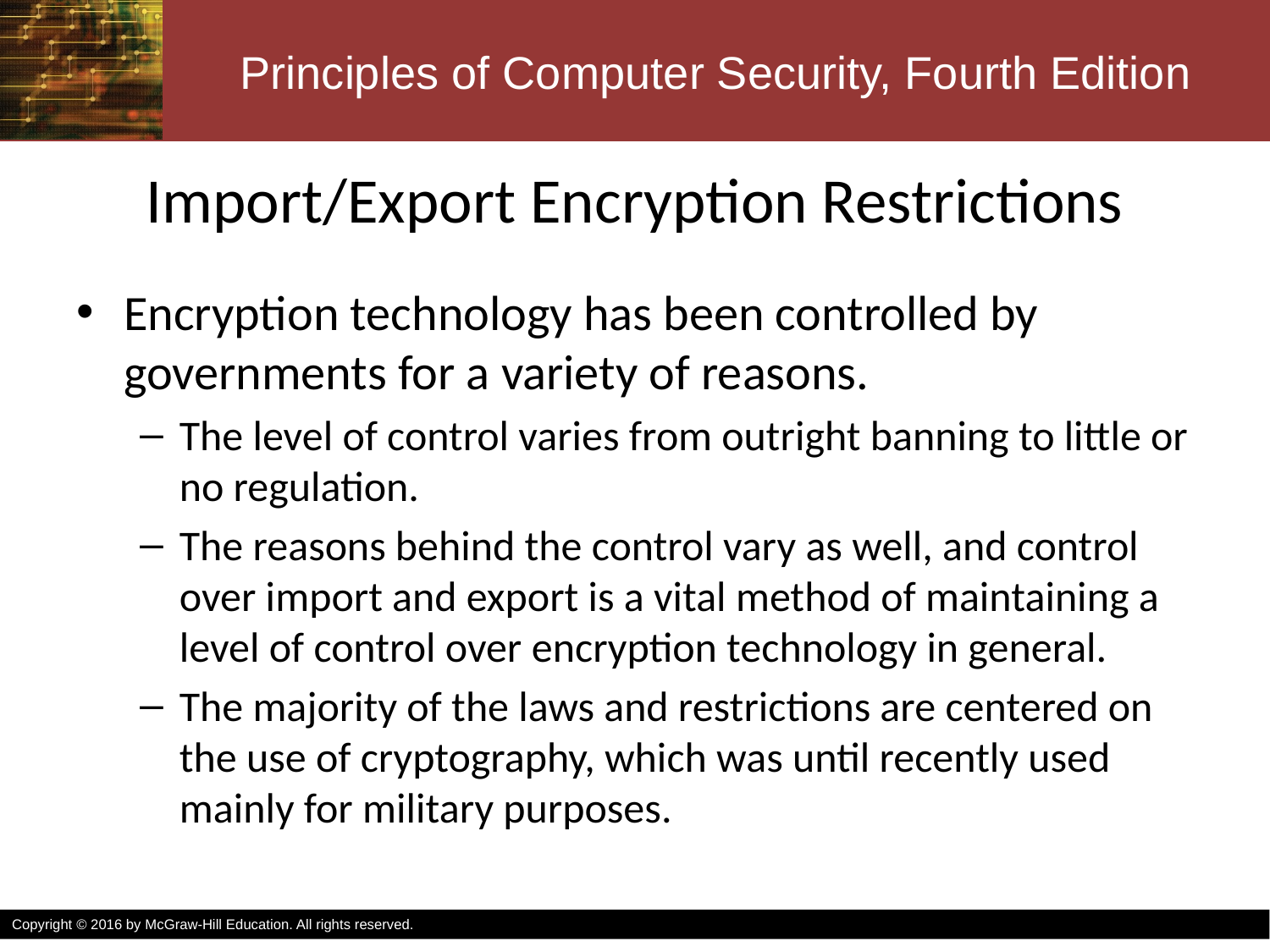

# Import/Export Encryption Restrictions
Encryption technology has been controlled by governments for a variety of reasons.
The level of control varies from outright banning to little or no regulation.
The reasons behind the control vary as well, and control over import and export is a vital method of maintaining a level of control over encryption technology in general.
The majority of the laws and restrictions are centered on the use of cryptography, which was until recently used mainly for military purposes.